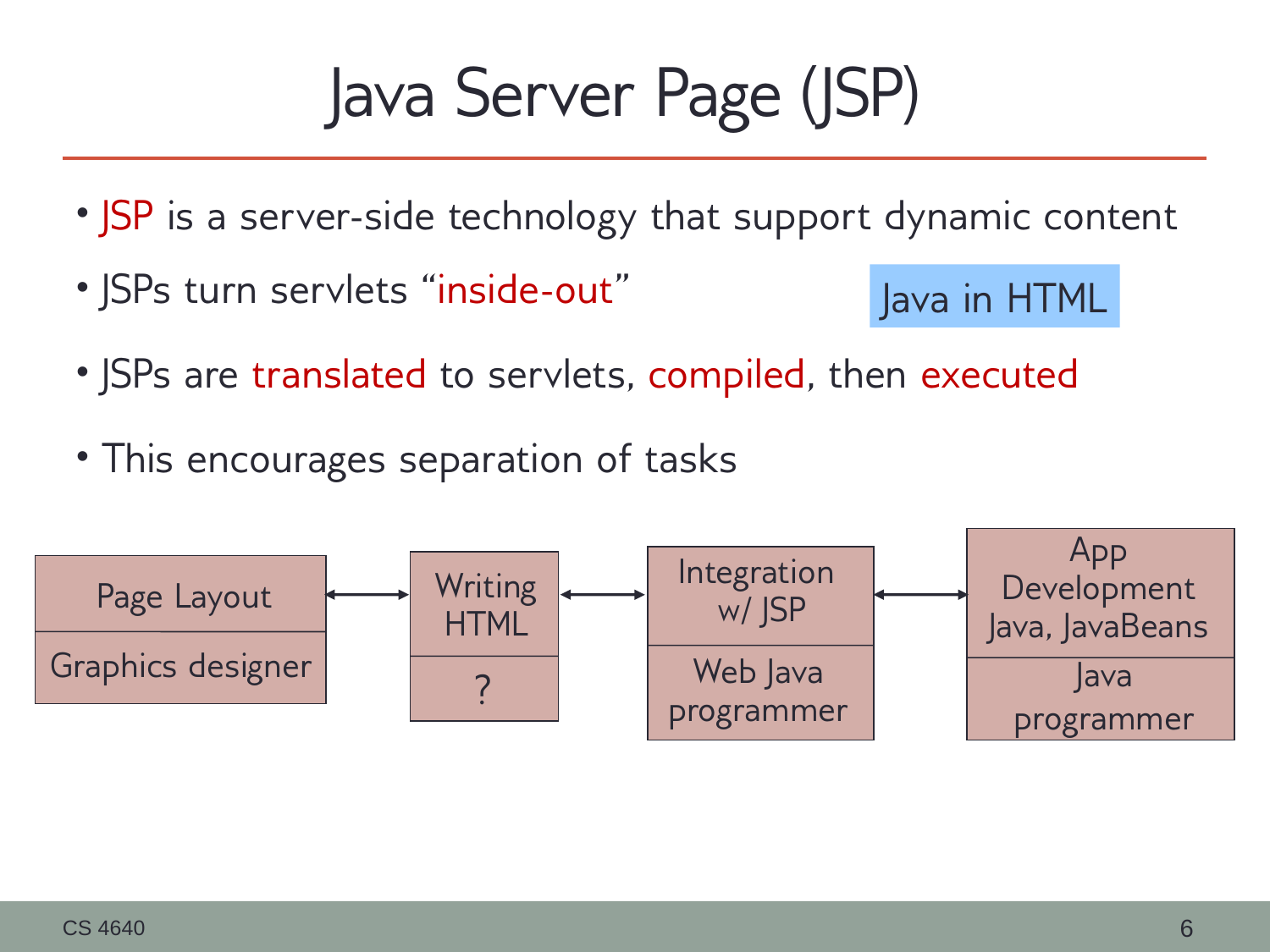

# Java Server Page (JSP)
JSP is a server-side technology that support dynamic content
JSPs turn servlets “inside-out”
JSPs are translated to servlets, compiled, then executed
This encourages separation of tasks

Java in HTML
App
Development
Java, JavaBeans

Java
programmer

Integration
w/ JSP

Web Java
programmer

Writing
HTML

?

Page Layout

Graphics designer
CS 4640
6